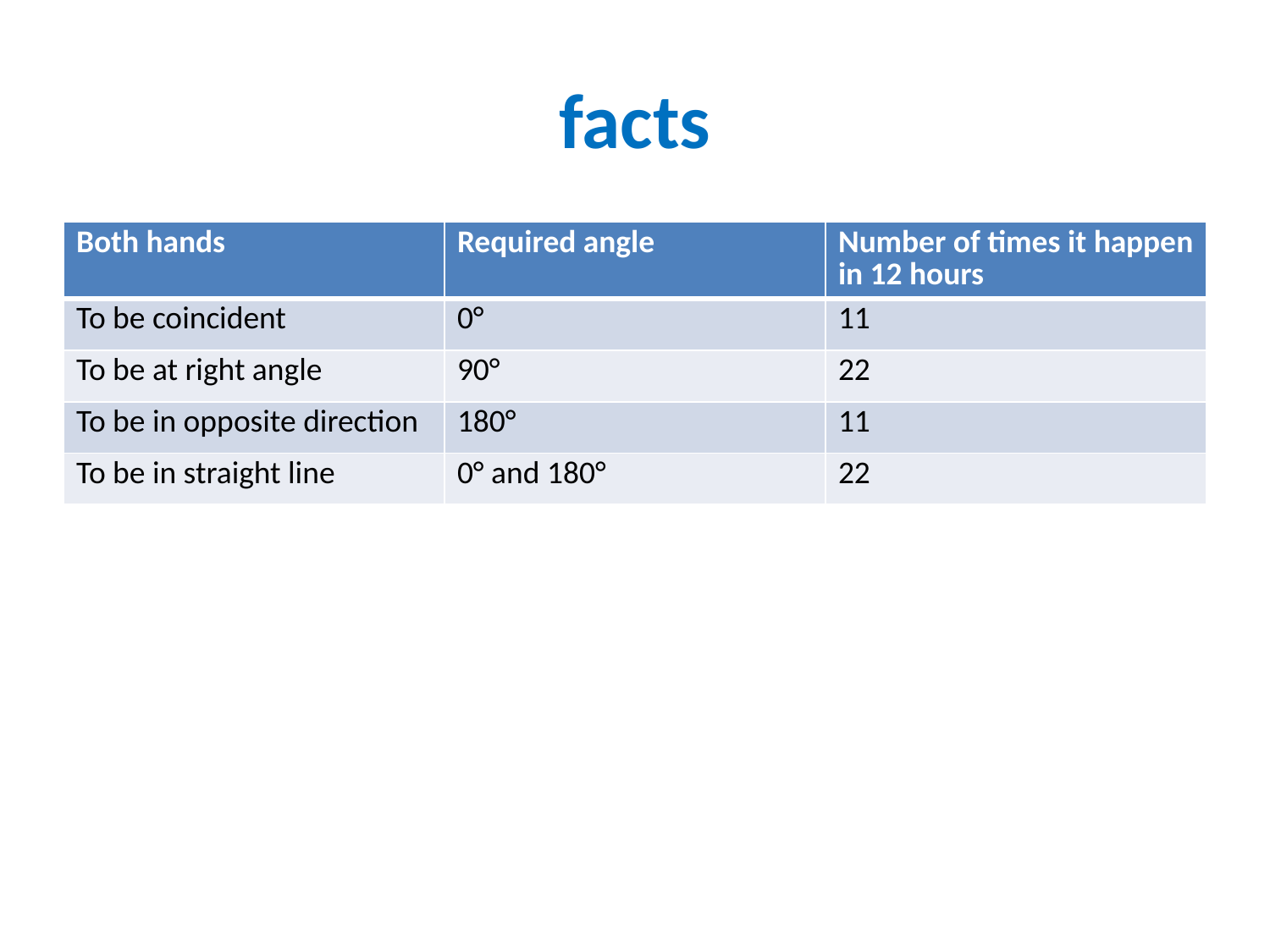

# facts
| Both hands | Required angle | Number of times it happen in 12 hours |
| --- | --- | --- |
| To be coincident | 0° | 11 |
| To be at right angle | 90° | 22 |
| To be in opposite direction | 180° | 11 |
| To be in straight line | 0° and 180° | 22 |